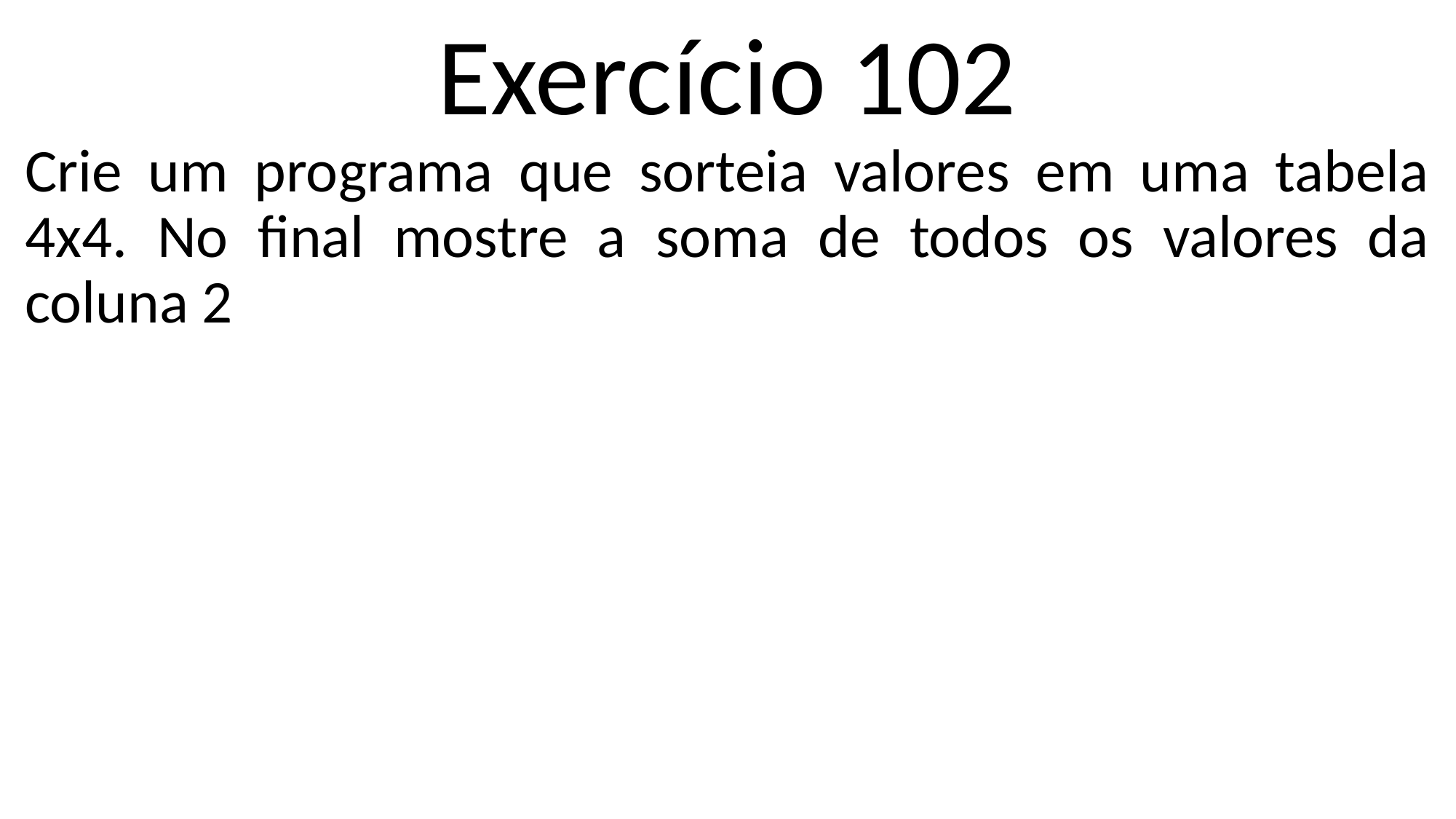

# Exercício 102
Crie um programa que sorteia valores em uma tabela 4x4. No final mostre a soma de todos os valores da coluna 2